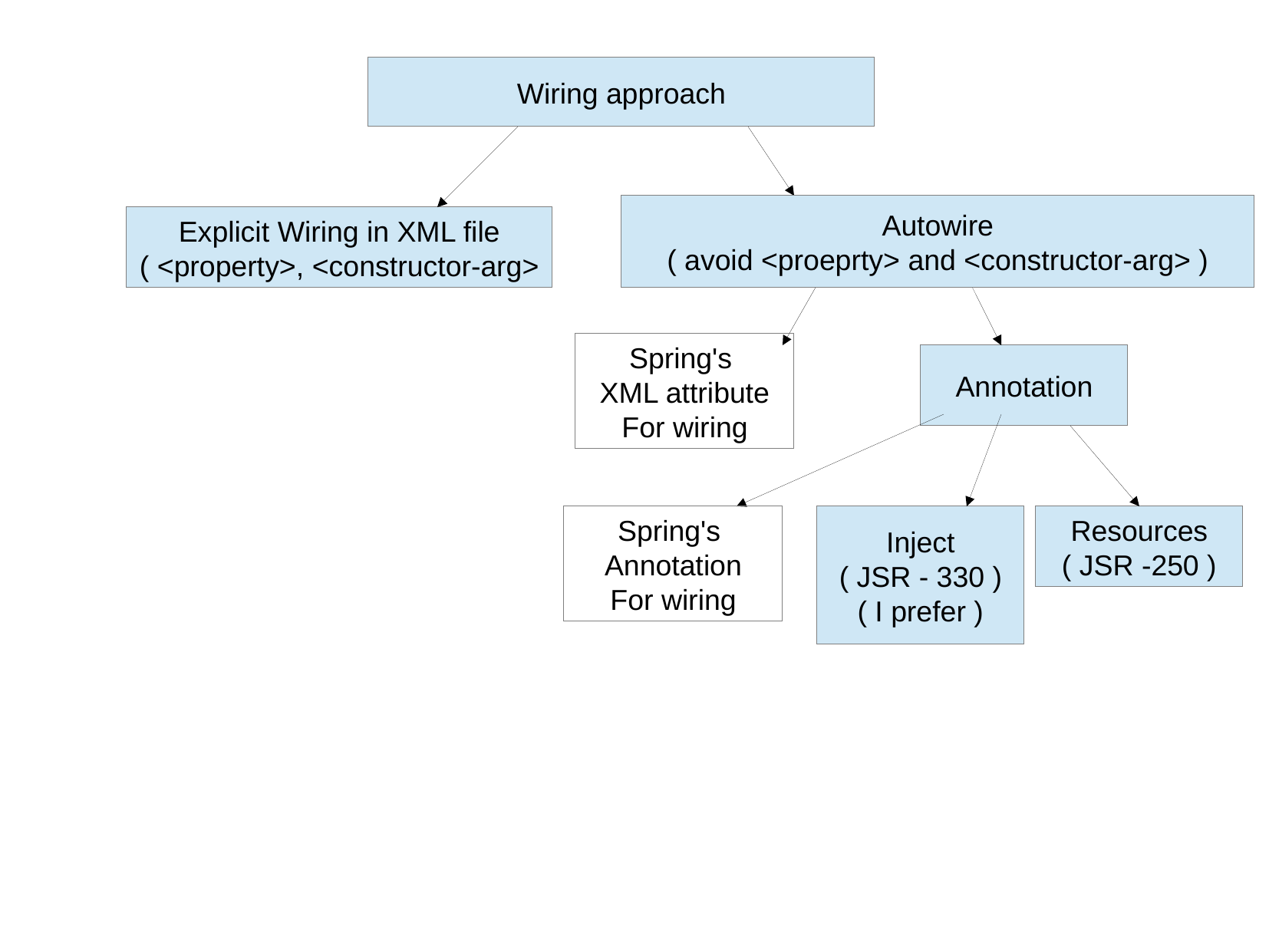

Wiring approach

Autowire
( avoid <proeprty> and <constructor-arg> )
Explicit Wiring in XML file
( <property>, <constructor-arg>

Spring's
XML attribute
For wiring
Annotation

Spring's
Annotation
For wiring
Inject
( JSR - 330 )
( I prefer )
Resources
( JSR -250 )